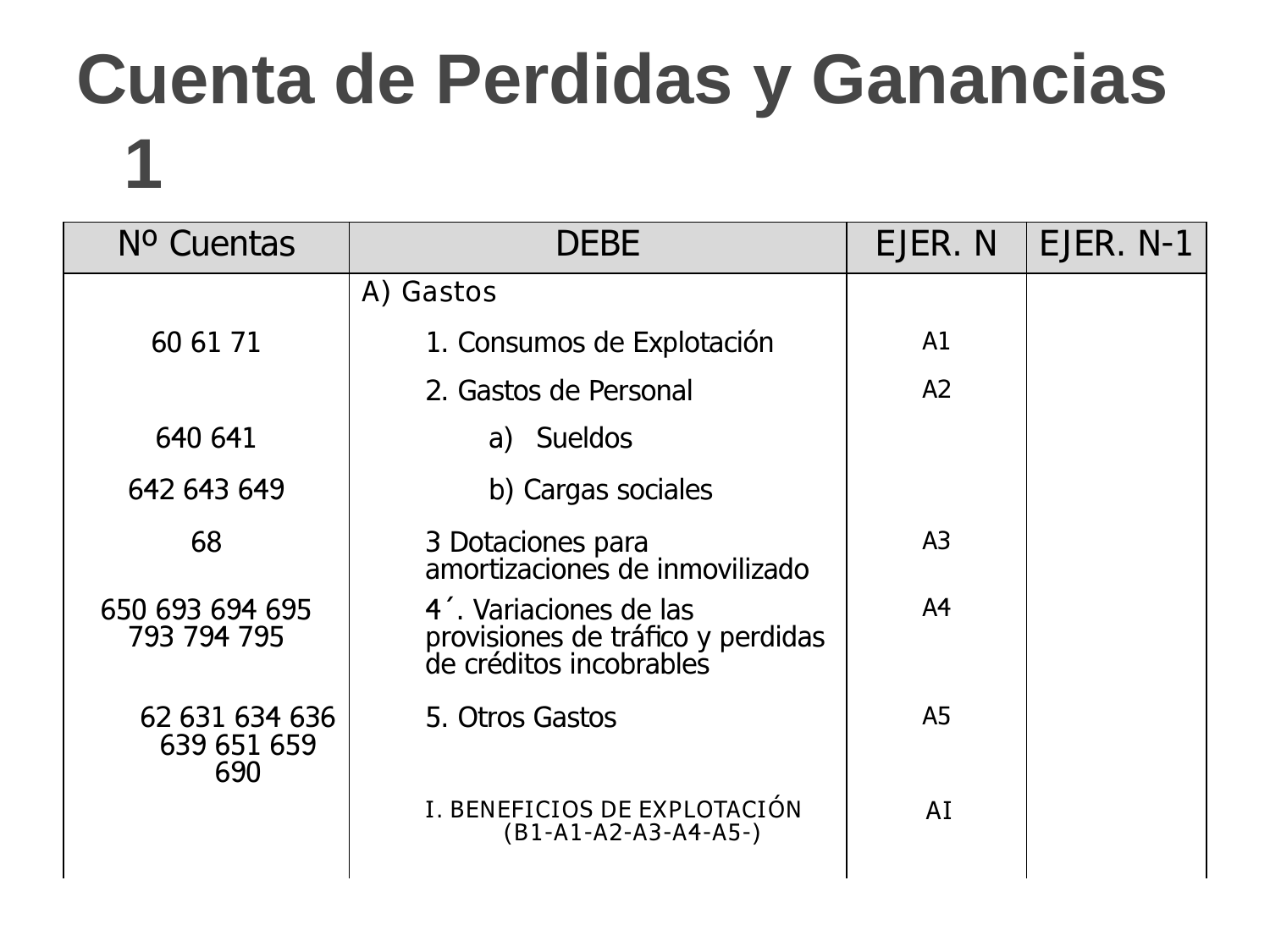

# Cuenta de Perdidas y Ganancias 1
| Nº Cuentas | DEBE | EJER. N | EJER. N-1 |
| --- | --- | --- | --- |
|  | A) Gastos |  |  |
| 60 61 71 | 1. Consumos de Explotación | A1 |  |
|  | 2. Gastos de Personal | A2 |  |
| 640 641 | Sueldos |  |  |
| 642 643 649 | b) Cargas sociales |  |  |
| 68 | 3 Dotaciones para amortizaciones de inmovilizado | A3 |  |
| 650 693 694 695 793 794 795 | 4´. Variaciones de las provisiones de tráfico y perdidas de créditos incobrables | A4 |  |
| 62 631 634 636 639 651 659 690 | 5. Otros Gastos | A5 |  |
|  | I. BENEFICIOS DE EXPLOTACIÓN (B1-A1-A2-A3-A4-A5-) | AI |  |